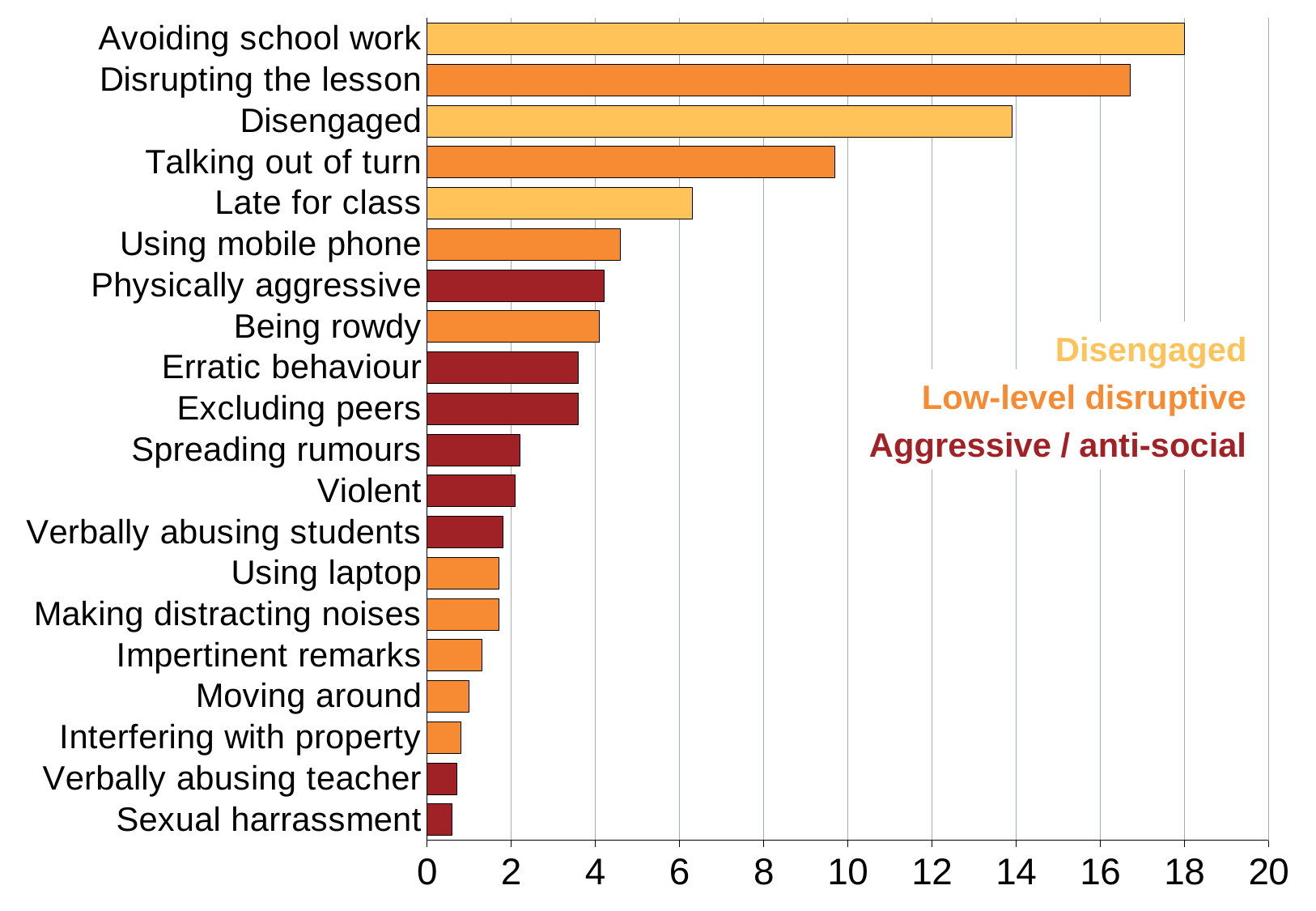

### Chart

| Category | % of teachers who reported the behaviour as most difficult to manage |
|---|---|
| Sexual harrassment | 0.6 |
| Verbally abusing teacher | 0.7 |
| Interfering with property | 0.8 |
| Moving around | 1.0 |
| Impertinent remarks | 1.3 |
| Making distracting noises | 1.7 |
| Using laptop | 1.7 |
| Verbally abusing students | 1.8 |
| Violent | 2.1 |
| Spreading rumours | 2.2 |
| Excluding peers | 3.6 |
| Erratic behaviour | 3.6 |
| Being rowdy | 4.1 |
| Physically aggressive | 4.2 |
| Using mobile phone | 4.6 |
| Late for class | 6.3 |
| Talking out of turn | 9.7 |
| Disengaged | 13.9 |
| Disrupting the lesson | 16.7 |
| Avoiding school work | 18.0 |
Disengaged
Low-level disruptive
Aggressive / anti-social